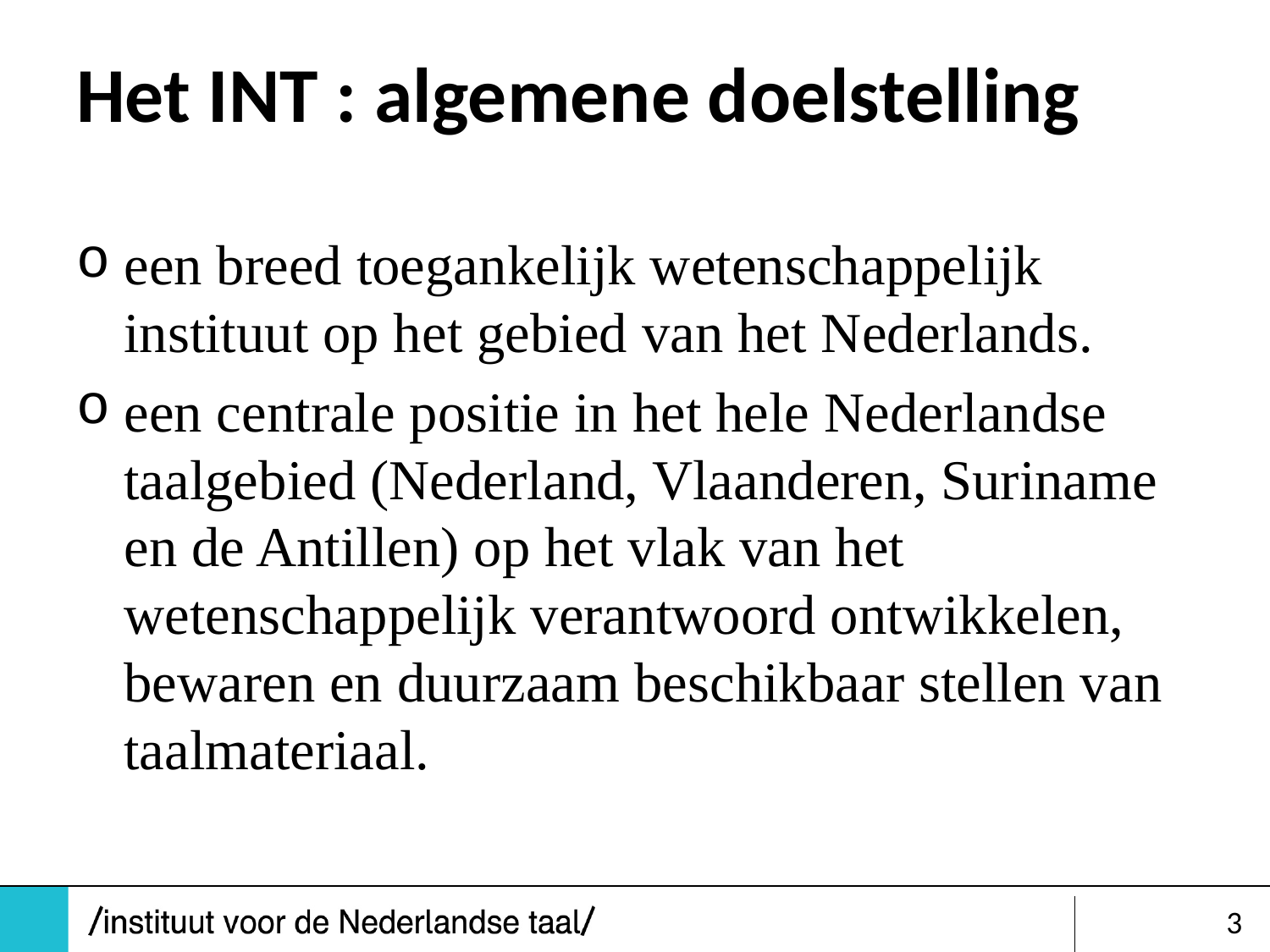

# Het INT : algemene doelstelling
een breed toegankelijk wetenschappelijk instituut op het gebied van het Nederlands.
een centrale positie in het hele Nederlandse taalgebied (Nederland, Vlaanderen, Suriname en de Antillen) op het vlak van het wetenschappelijk verantwoord ontwikkelen, bewaren en duurzaam beschikbaar stellen van taalmateriaal.
3